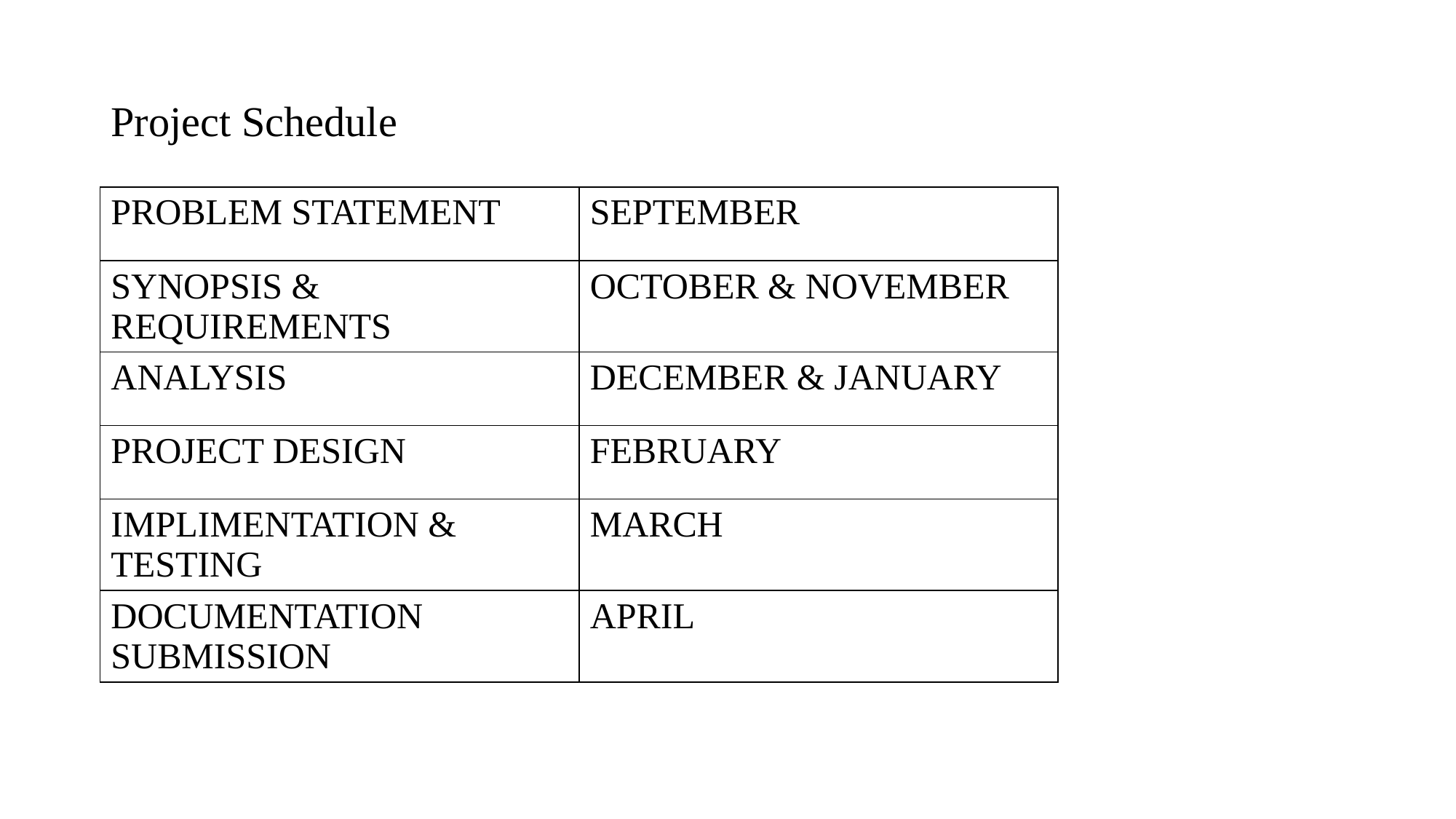

# Project Schedule
| PROBLEM STATEMENT | SEPTEMBER |
| --- | --- |
| SYNOPSIS & REQUIREMENTS | OCTOBER & NOVEMBER |
| ANALYSIS | DECEMBER & JANUARY |
| PROJECT DESIGN | FEBRUARY |
| IMPLIMENTATION & TESTING | MARCH |
| DOCUMENTATION SUBMISSION | APRIL |